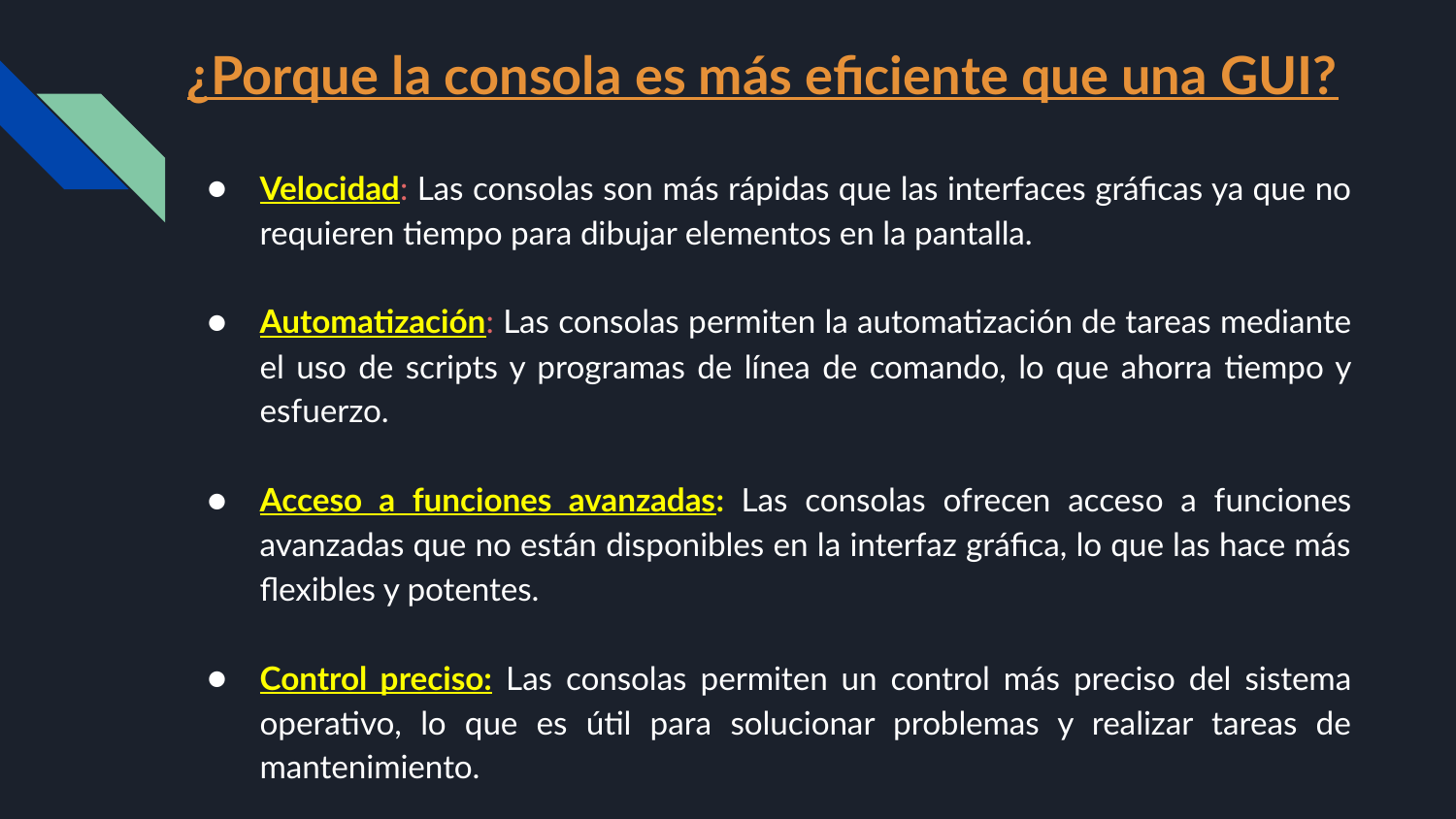

¿Porque la consola es más eficiente que una GUI?
Velocidad: Las consolas son más rápidas que las interfaces gráficas ya que no requieren tiempo para dibujar elementos en la pantalla.

Automatización: Las consolas permiten la automatización de tareas mediante el uso de scripts y programas de línea de comando, lo que ahorra tiempo y esfuerzo.

Acceso a funciones avanzadas: Las consolas ofrecen acceso a funciones avanzadas que no están disponibles en la interfaz gráfica, lo que las hace más flexibles y potentes.

Control preciso: Las consolas permiten un control más preciso del sistema operativo, lo que es útil para solucionar problemas y realizar tareas de mantenimiento.